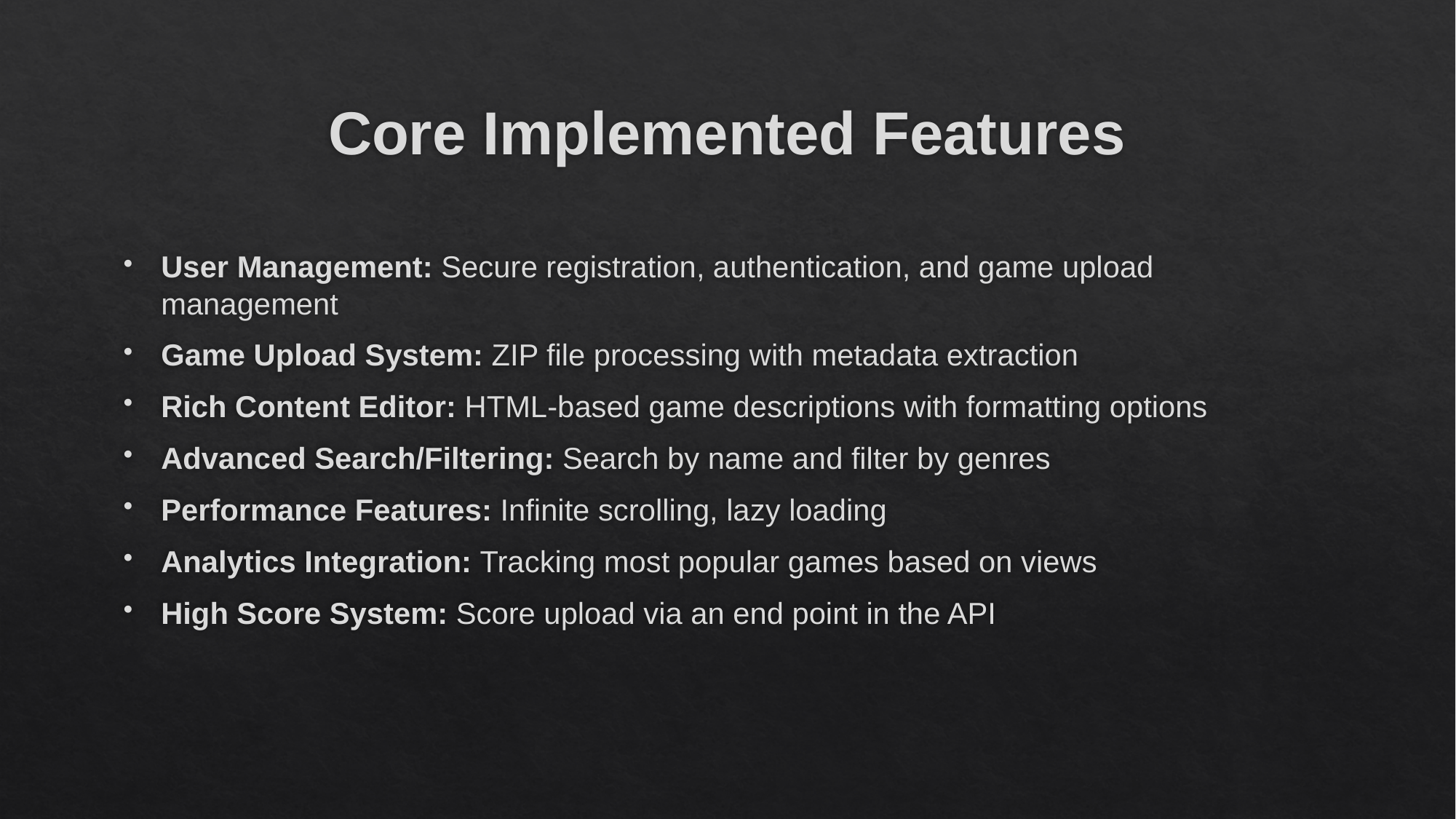

# Core Implemented Features
User Management: Secure registration, authentication, and game upload management
Game Upload System: ZIP file processing with metadata extraction
Rich Content Editor: HTML-based game descriptions with formatting options
Advanced Search/Filtering: Search by name and filter by genres
Performance Features: Infinite scrolling, lazy loading
Analytics Integration: Tracking most popular games based on views
High Score System: Score upload via an end point in the API